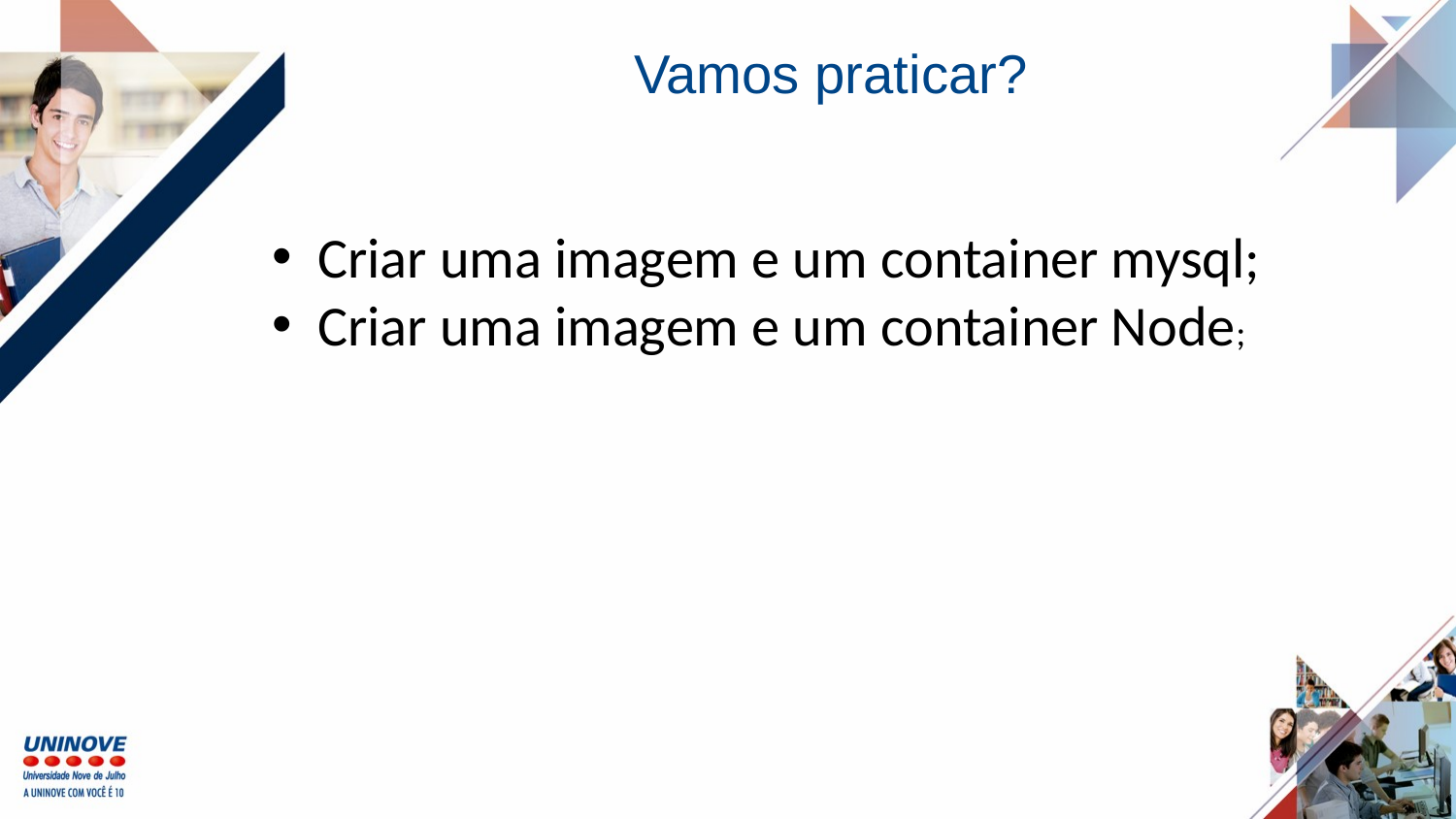

Vamos praticar?

Criar uma imagem e um container mysql;
Criar uma imagem e um container Node;